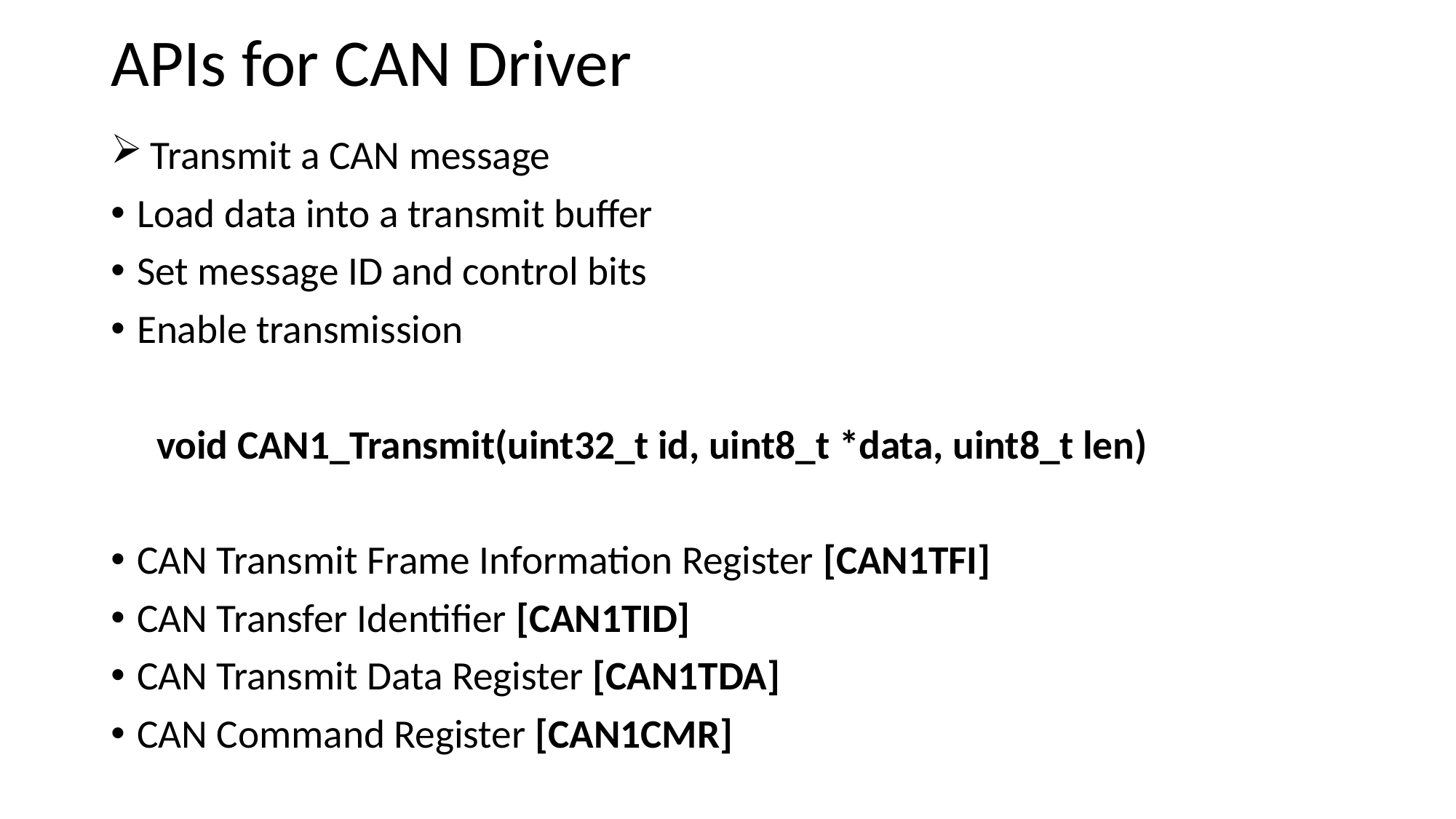

# APIs for CAN Driver
 Transmit a CAN message
Load data into a transmit buffer
Set message ID and control bits
Enable transmission

     void CAN1_Transmit(uint32_t id, uint8_t *data, uint8_t len)

CAN Transmit Frame Information Register [CAN1TFI]
CAN Transfer Identifier [CAN1TID]
CAN Transmit Data Register [CAN1TDA]
CAN Command Register [CAN1CMR]